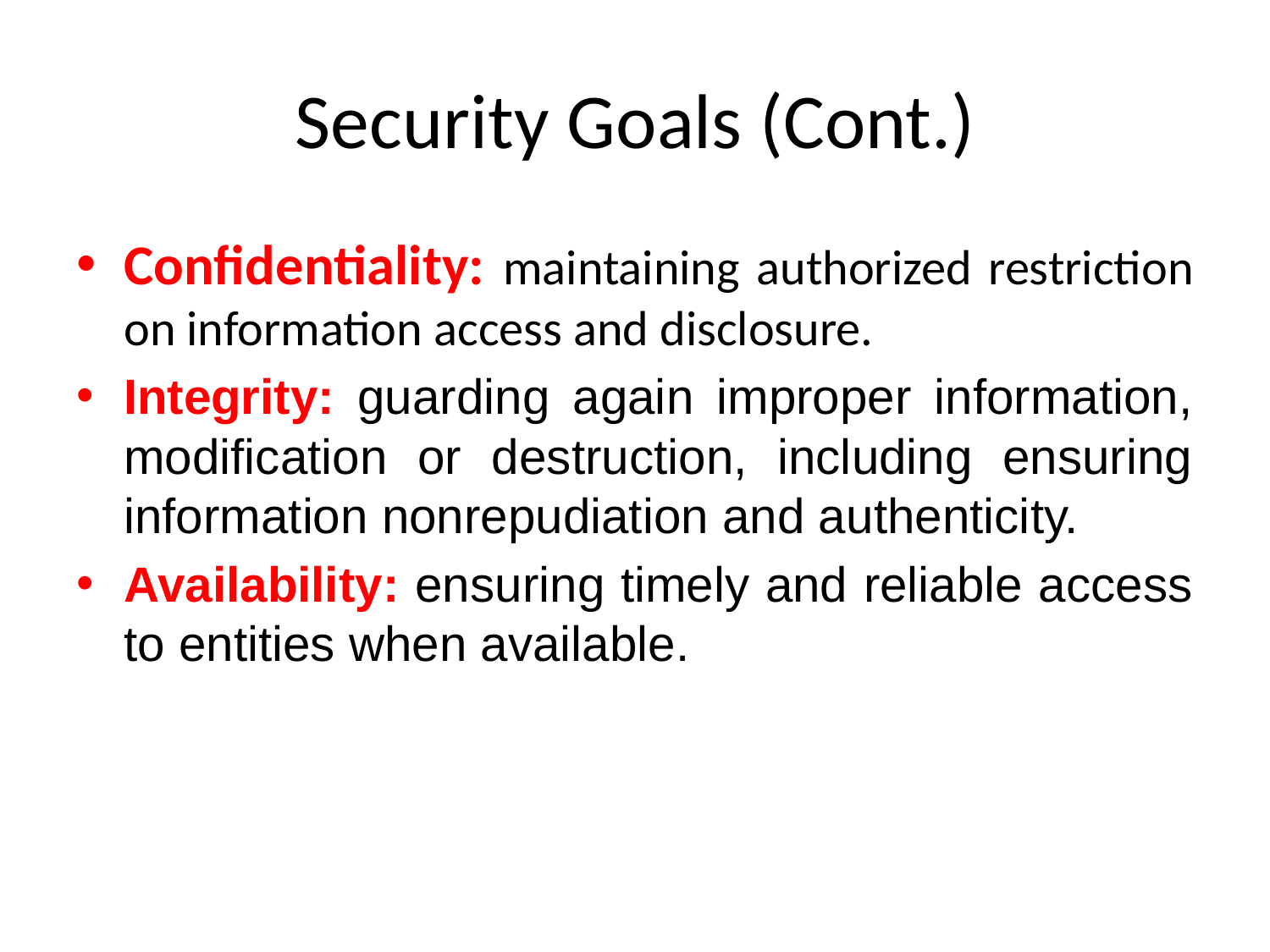

# Security Goals (Cont.)
Confidentiality: maintaining authorized restriction on information access and disclosure.
Integrity: guarding again improper information, modification or destruction, including ensuring information nonrepudiation and authenticity.
Availability: ensuring timely and reliable access to entities when available.